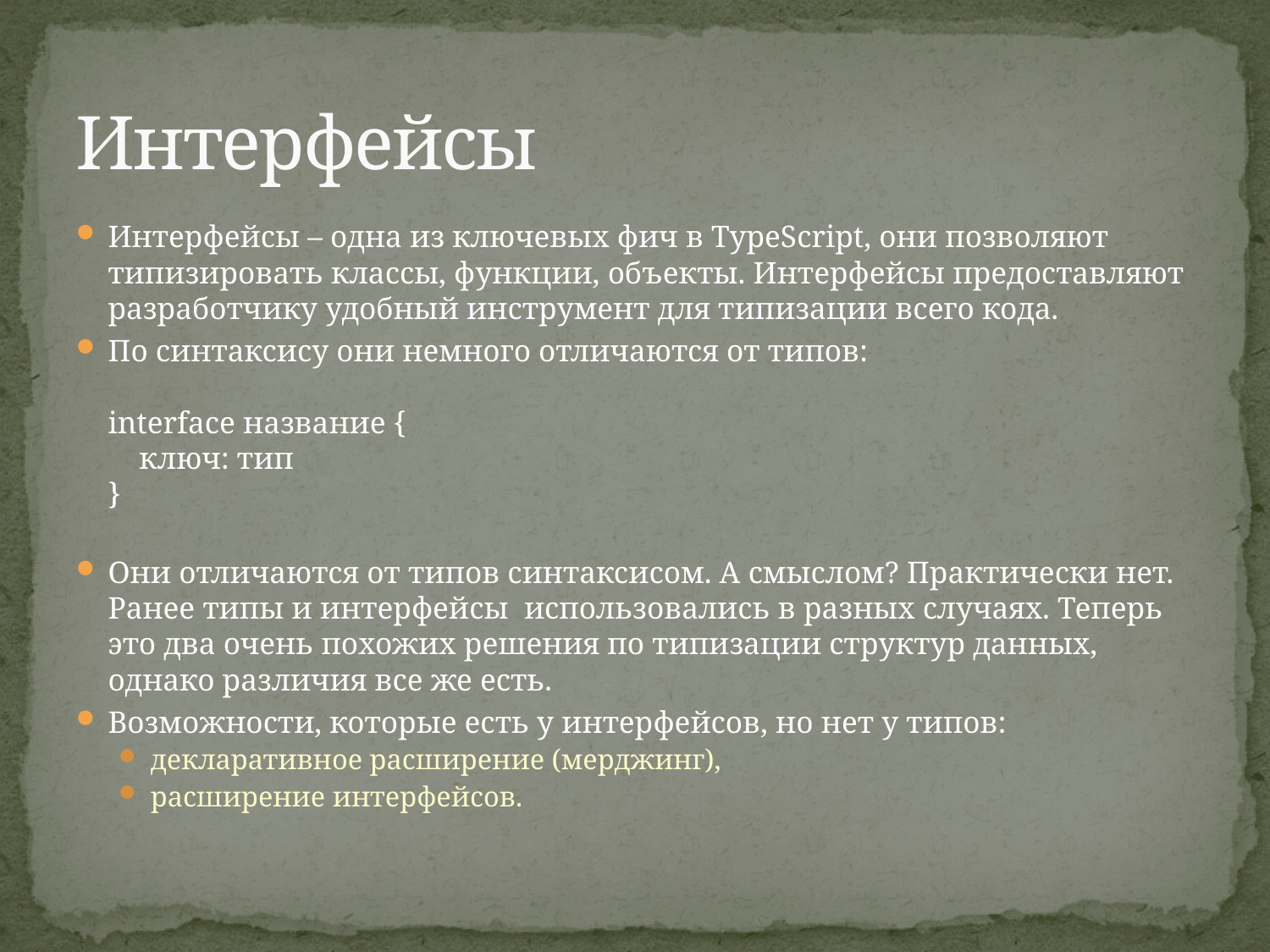

# Интерфейсы
Интерфейсы – одна из ключевых фич в TypeScript, они позволяют типизировать классы, функции, объекты. Интерфейсы предоставляют разработчику удобный инструмент для типизации всего кода.
По синтаксису они немного отличаются от типов:
interface название {
    ключ: тип
}
Они отличаются от типов синтаксисом. А смыслом? Практически нет. Ранее типы и интерфейсы  использовались в разных случаях. Теперь это два очень похожих решения по типизации структур данных, однако различия все же есть.
Возможности, которые есть у интерфейсов, но нет у типов:
декларативное расширение (мерджинг),
расширение интерфейсов.